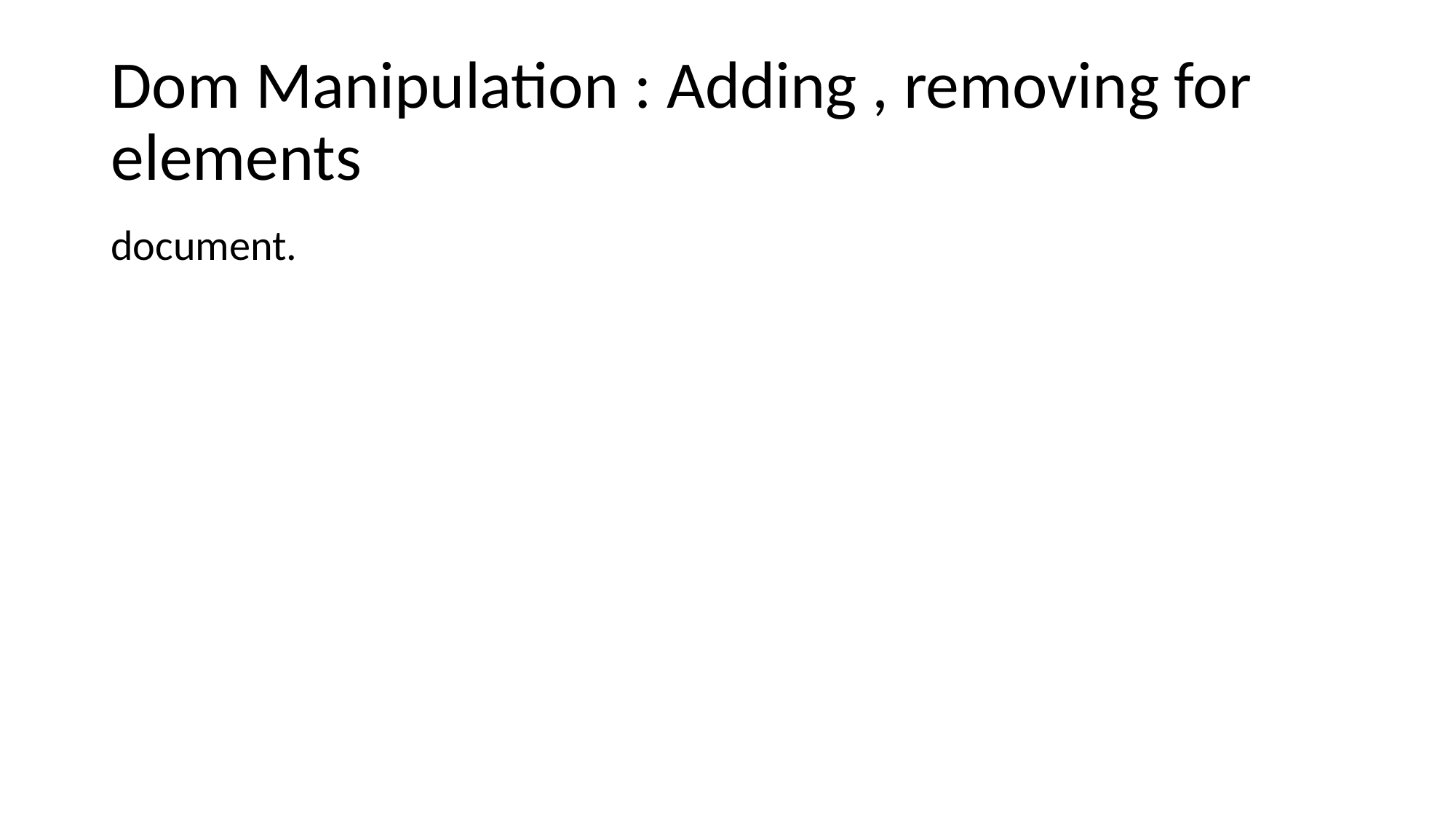

# Dom Manipulation : Adding , removing for elements
document.